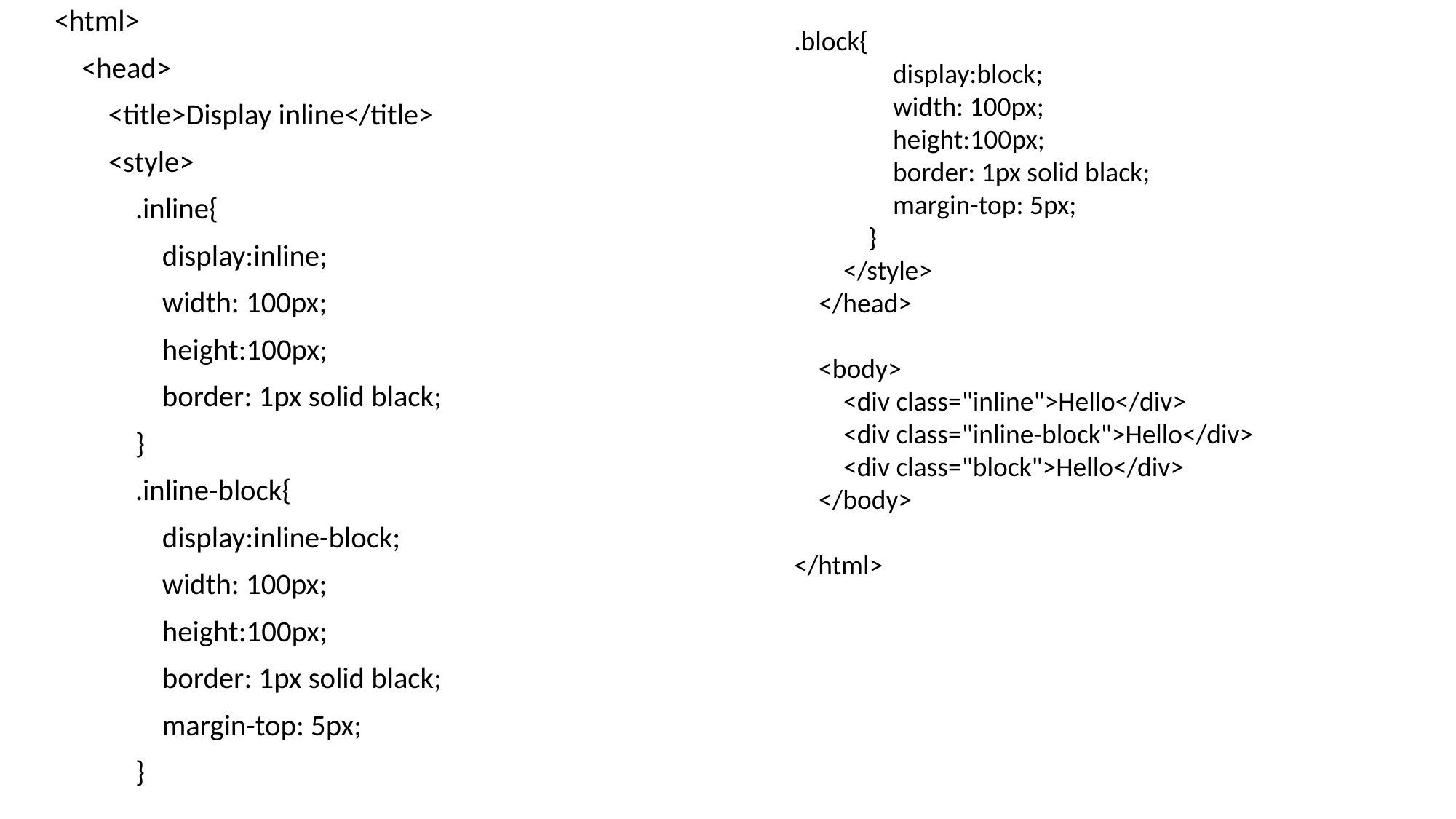

<html>
    <head>
        <title>Display inline</title>
        <style>
            .inline{
                display:inline;
                width: 100px;
                height:100px;
                border: 1px solid black;
            }
            .inline-block{
                display:inline-block;
                width: 100px;
                height:100px;
                border: 1px solid black;
                margin-top: 5px;
            }

.block{
                display:block;
                width: 100px;
                height:100px;
                border: 1px solid black;
                margin-top: 5px;
            }
        </style>
    </head>

    <body>
        <div class="inline">Hello</div>
        <div class="inline-block">Hello</div>
        <div class="block">Hello</div>
    </body>

</html>